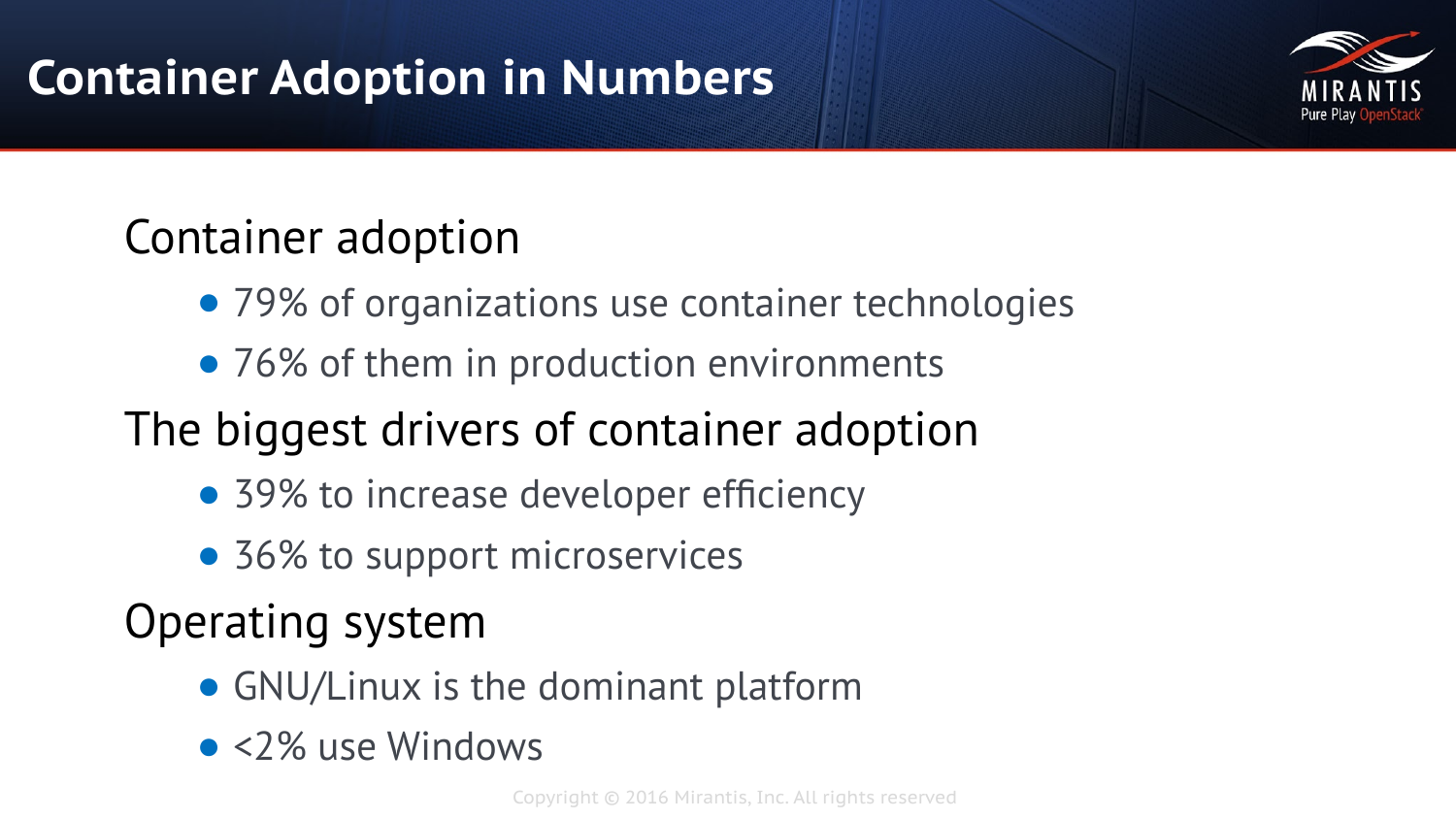

# Container Adoption in Numbers
Container adoption
79% of organizations use container technologies
76% of them in production environments
The biggest drivers of container adoption
39% to increase developer efficiency
36% to support microservices
Operating system
GNU/Linux is the dominant platform
<2% use Windows